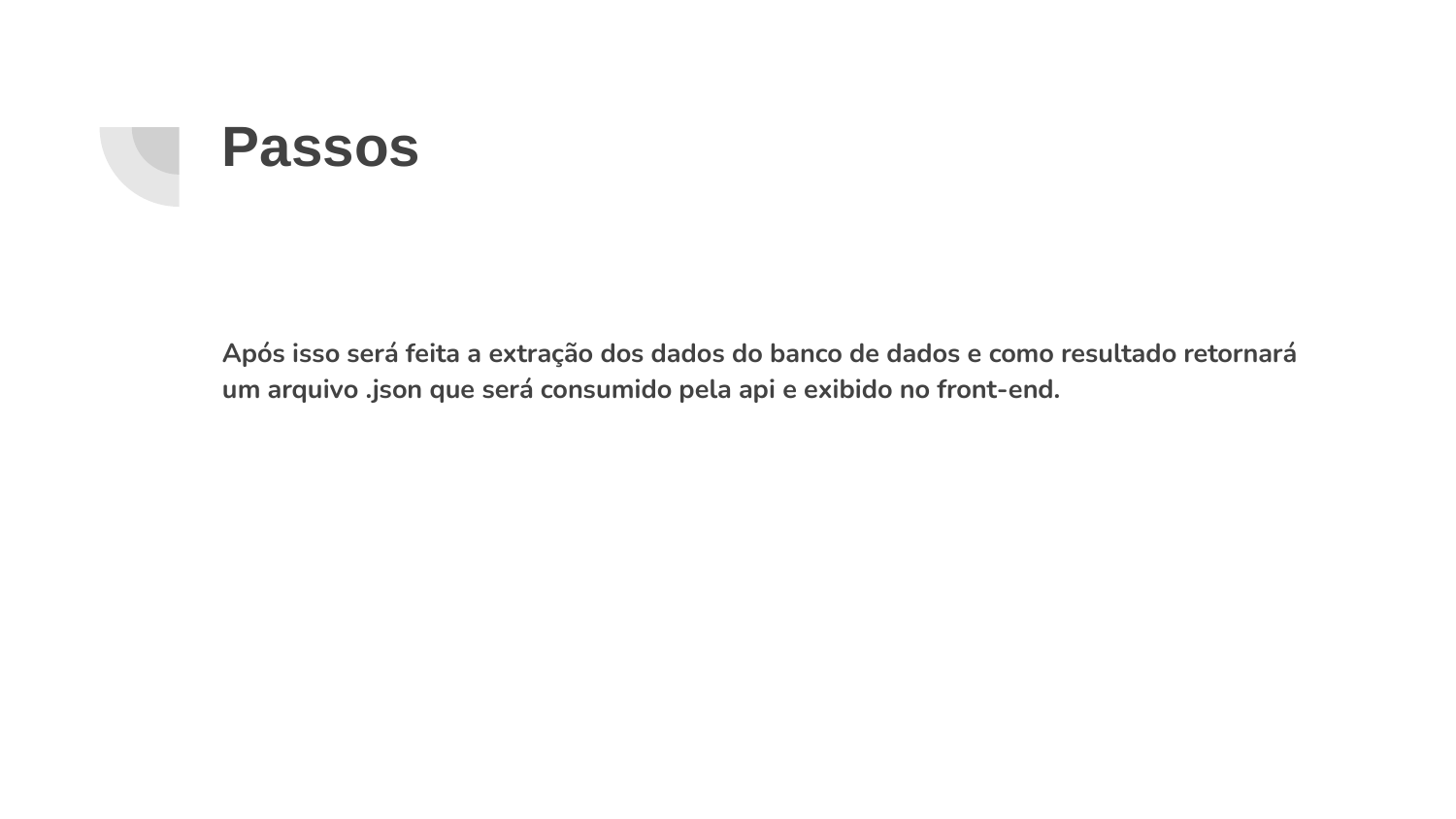

# Passos
Após isso será feita a extração dos dados do banco de dados e como resultado retornará um arquivo .json que será consumido pela api e exibido no front-end.